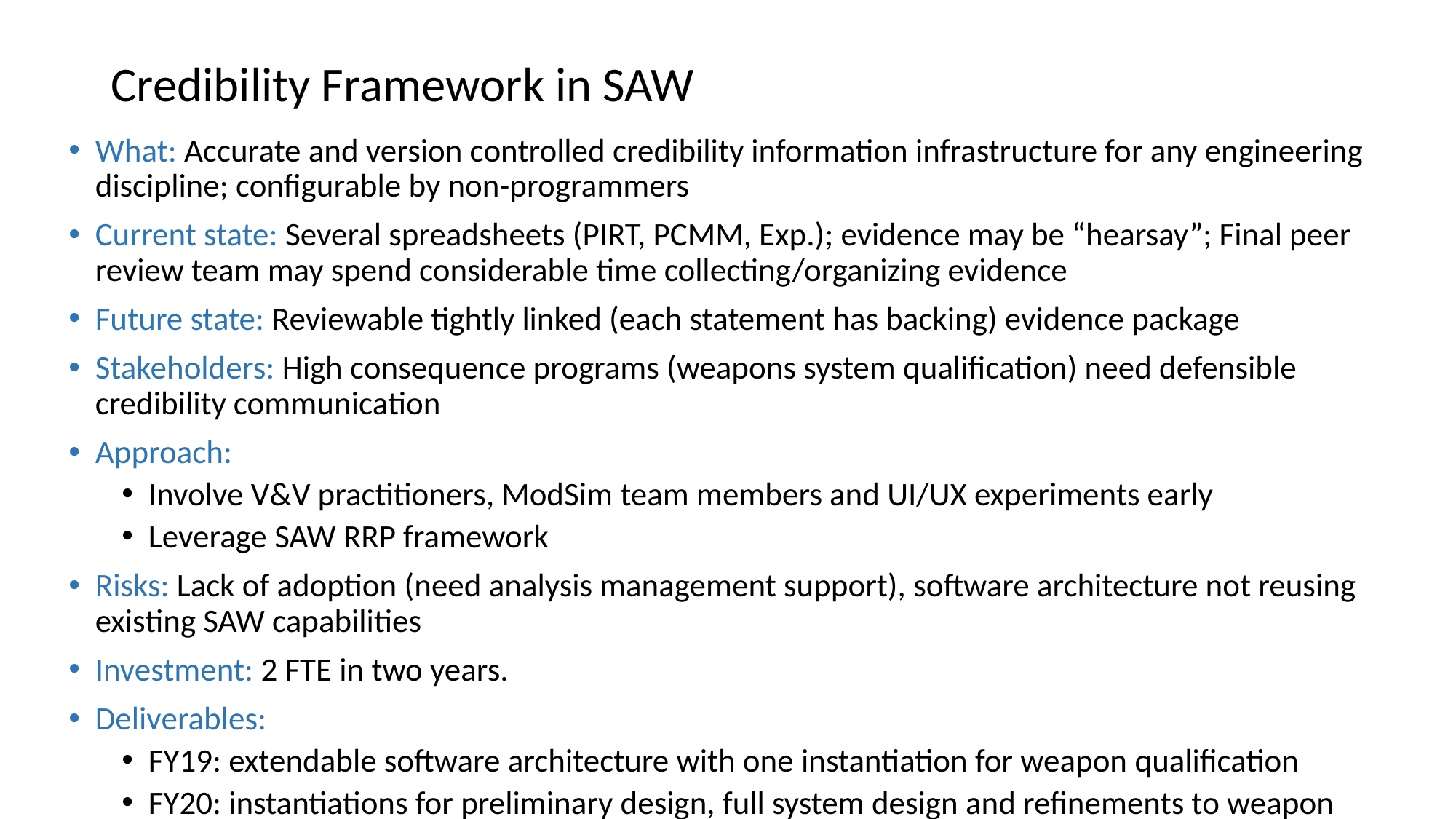

# Credibility Framework in SAW
What: Accurate and version controlled credibility information infrastructure for any engineering discipline; configurable by non-programmers
Current state: Several spreadsheets (PIRT, PCMM, Exp.); evidence may be “hearsay”; Final peer review team may spend considerable time collecting/organizing evidence
Future state: Reviewable tightly linked (each statement has backing) evidence package
Stakeholders: High consequence programs (weapons system qualification) need defensible credibility communication
Approach:
Involve V&V practitioners, ModSim team members and UI/UX experiments early
Leverage SAW RRP framework
Risks: Lack of adoption (need analysis management support), software architecture not reusing existing SAW capabilities
Investment: 2 FTE in two years.
Deliverables:
FY19: extendable software architecture with one instantiation for weapon qualification
FY20: instantiations for preliminary design, full system design and refinements to weapon qualification credibility, ARG document generation